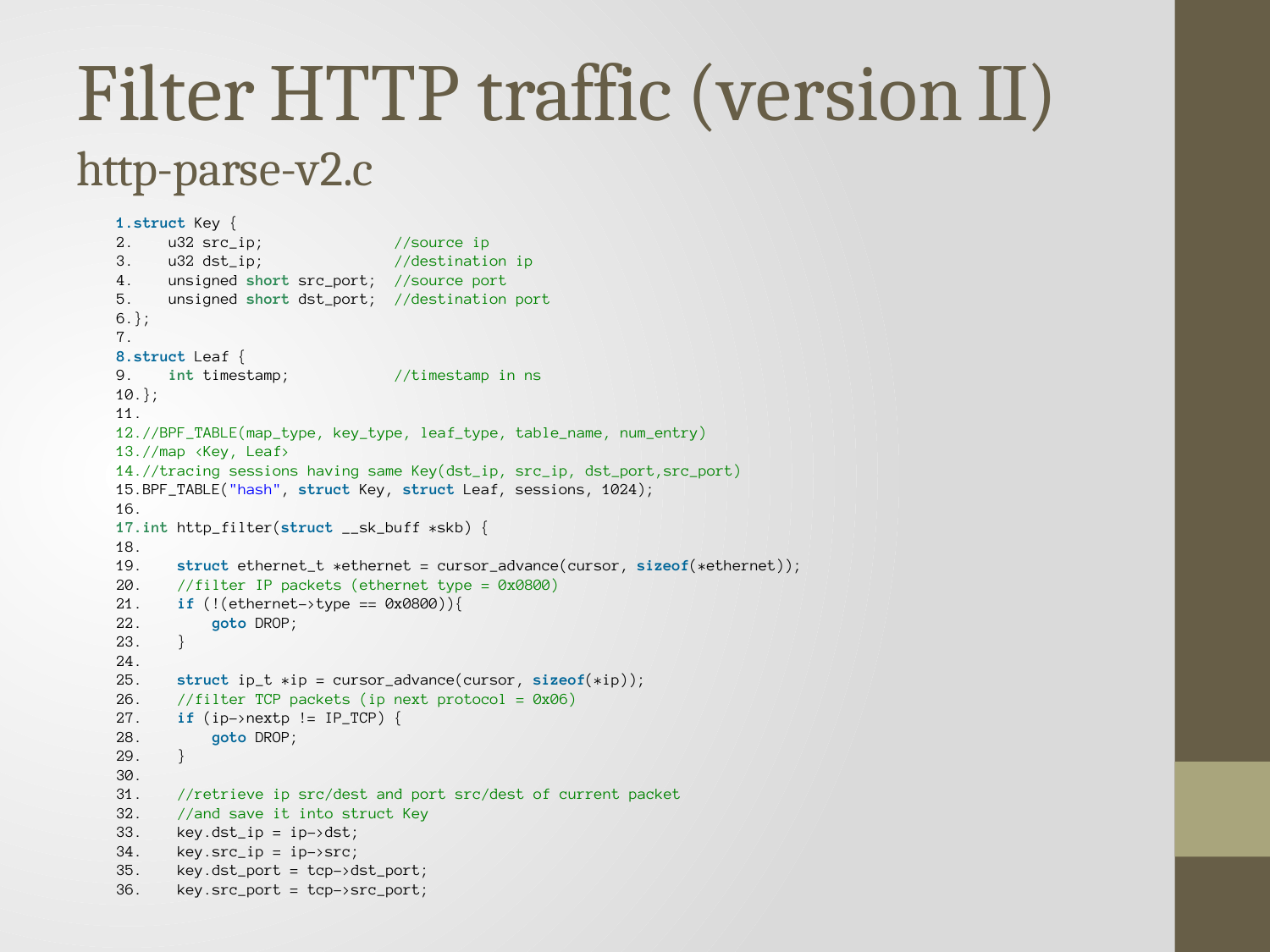

# Filter HTTP traffic (version II) http-parse-v2.c
struct Key {
    u32 src_ip;               //source ip
    u32 dst_ip;               //destination ip
    unsigned short src_port;  //source port
    unsigned short dst_port;  //destination port
};

struct Leaf {
    int timestamp;            //timestamp in ns
};

//BPF_TABLE(map_type, key_type, leaf_type, table_name, num_entry)
//map <Key, Leaf>
//tracing sessions having same Key(dst_ip, src_ip, dst_port,src_port)
BPF_TABLE("hash", struct Key, struct Leaf, sessions, 1024);

int http_filter(struct __sk_buff *skb) {

    struct ethernet_t *ethernet = cursor_advance(cursor, sizeof(*ethernet));
    //filter IP packets (ethernet type = 0x0800)
    if (!(ethernet->type == 0x0800)){
        goto DROP;
    }

    struct ip_t *ip = cursor_advance(cursor, sizeof(*ip));
    //filter TCP packets (ip next protocol = 0x06)
    if (ip->nextp != IP_TCP) {
        goto DROP;
    }

    //retrieve ip src/dest and port src/dest of current packet
    //and save it into struct Key
    key.dst_ip = ip->dst;
    key.src_ip = ip->src;
    key.dst_port = tcp->dst_port;
    key.src_port = tcp->src_port;